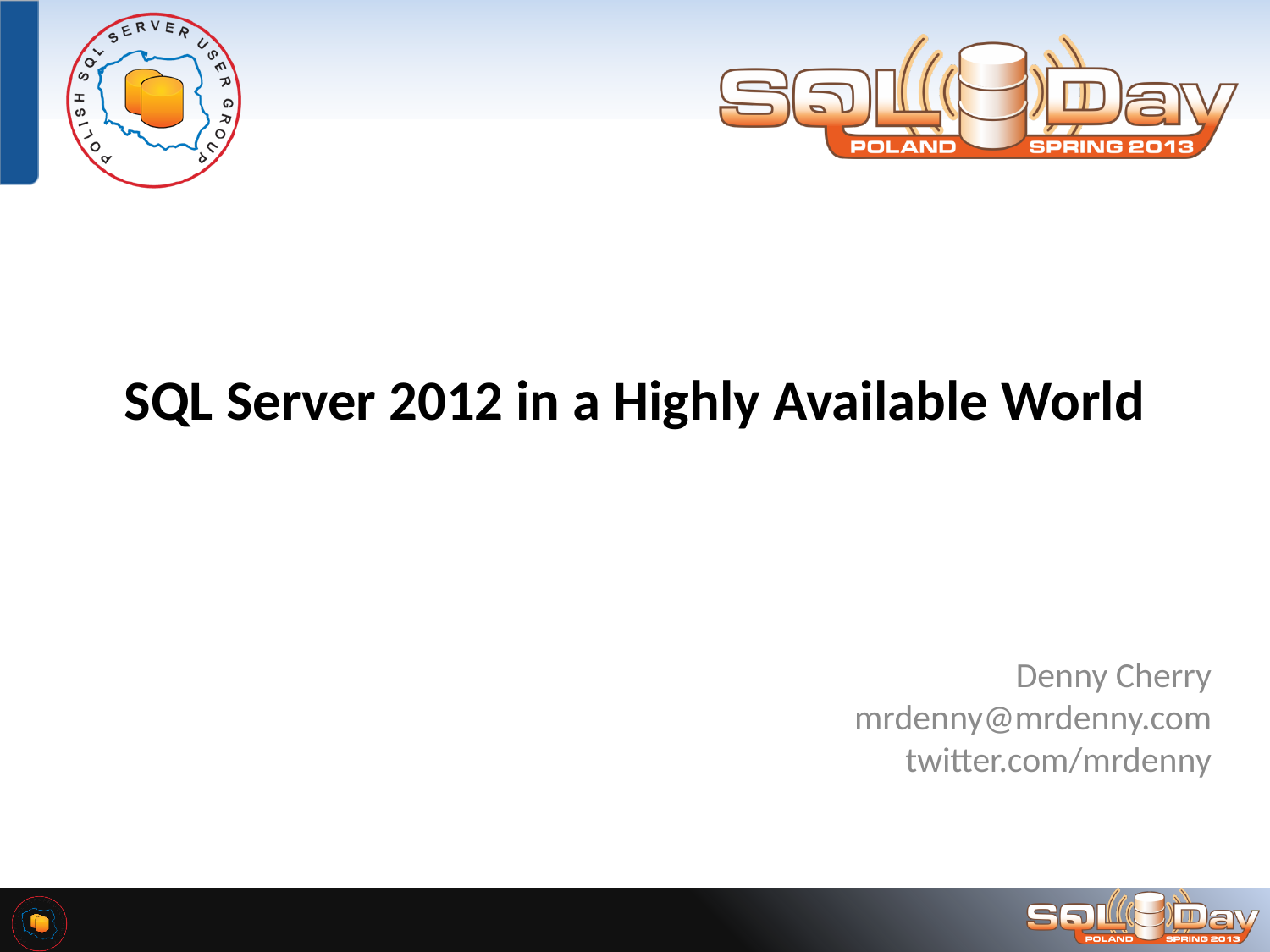

# SQL Server 2012 in a Highly Available World

Denny Cherry
mrdenny@mrdenny.com
twitter.com/mrdenny